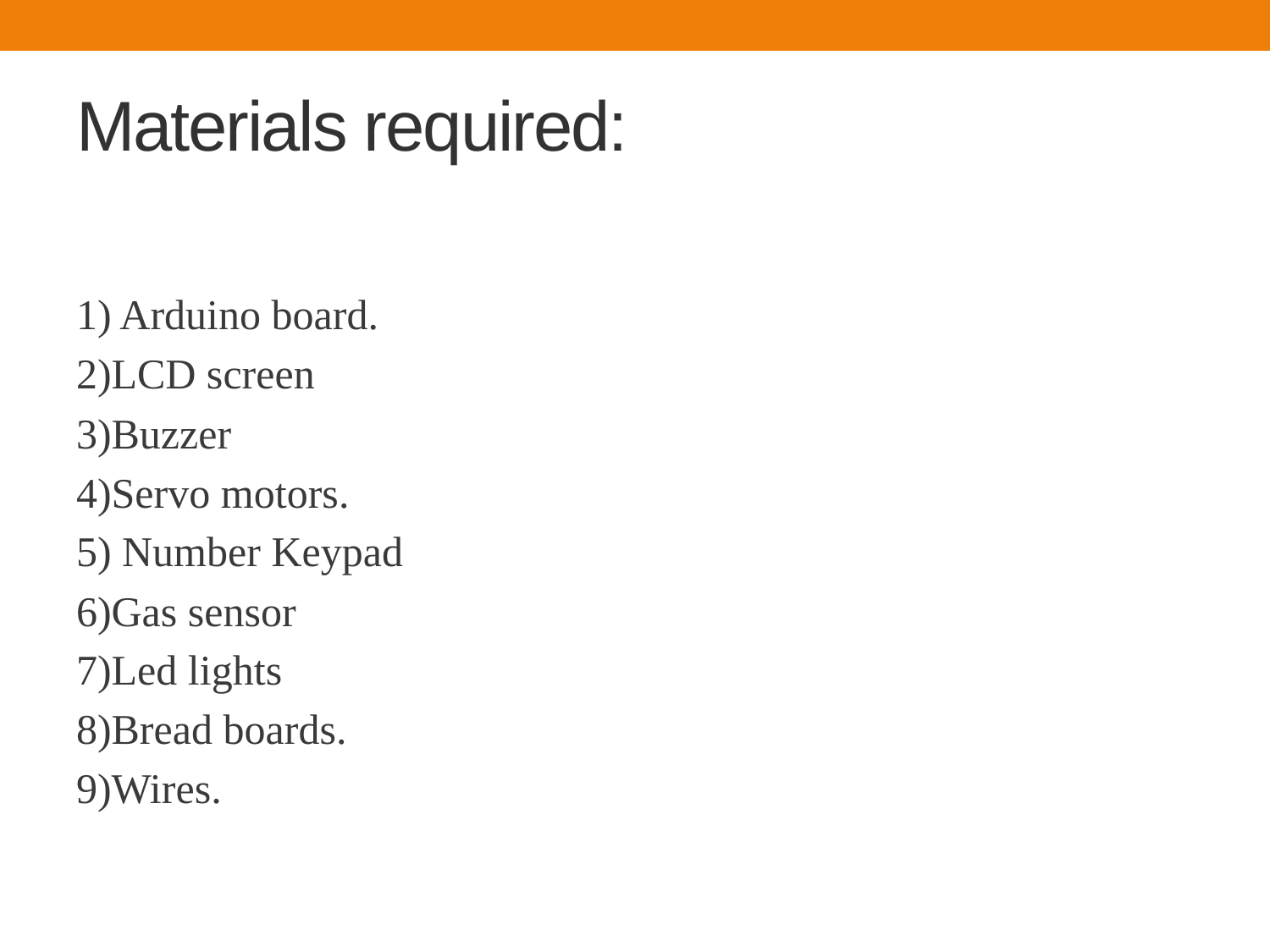

# Materials required:

1) Arduino board.
2)LCD screen
3)Buzzer
4)Servo motors.
5) Number Keypad
6)Gas sensor
7)Led lights
8)Bread boards.
9)Wires.